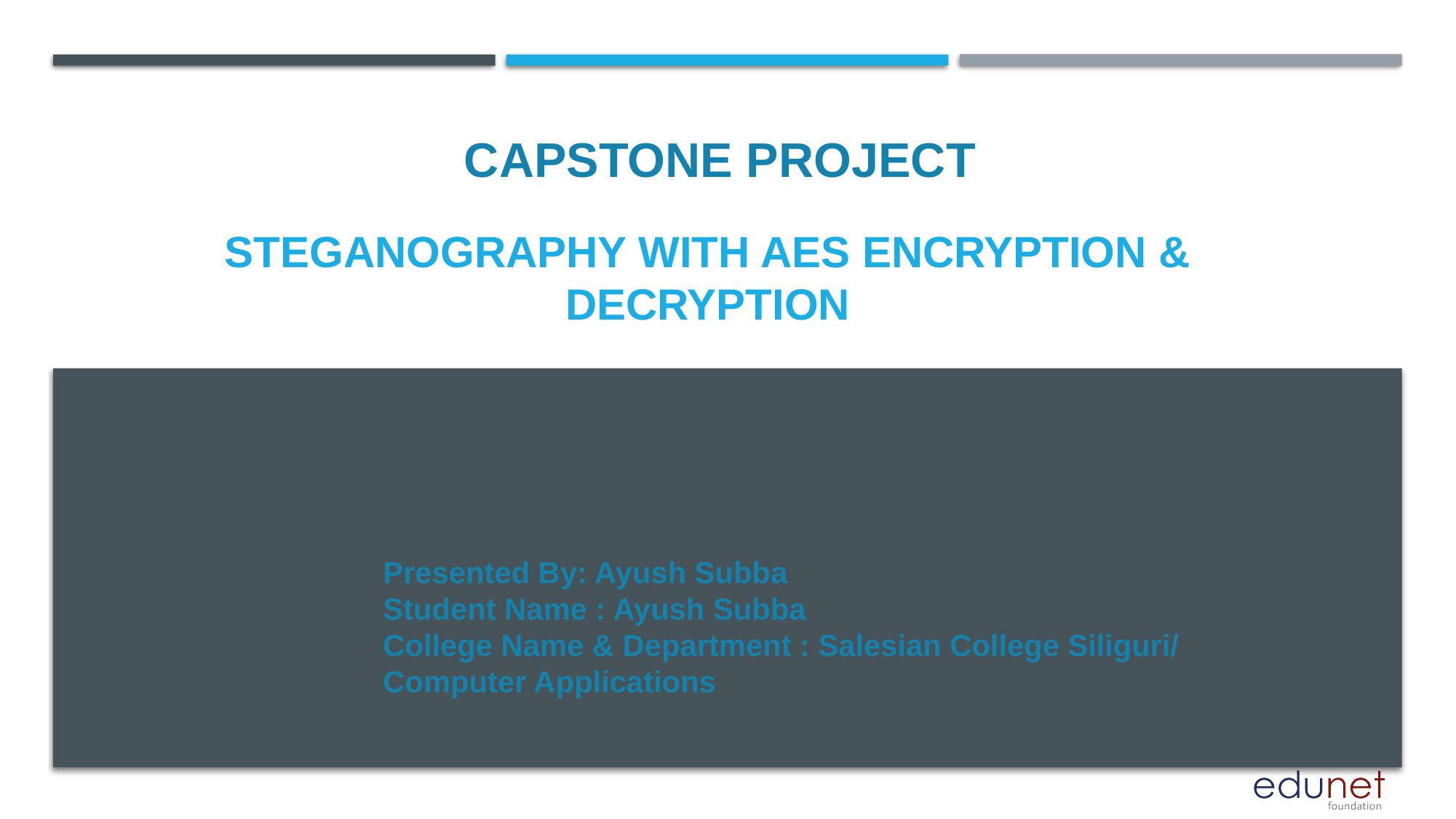

CAPSTONE PROJECT
# Steganography with aes encryption & Decryption
Presented By: Ayush Subba
Student Name : Ayush Subba
College Name & Department : Salesian College Siliguri/ Computer Applications